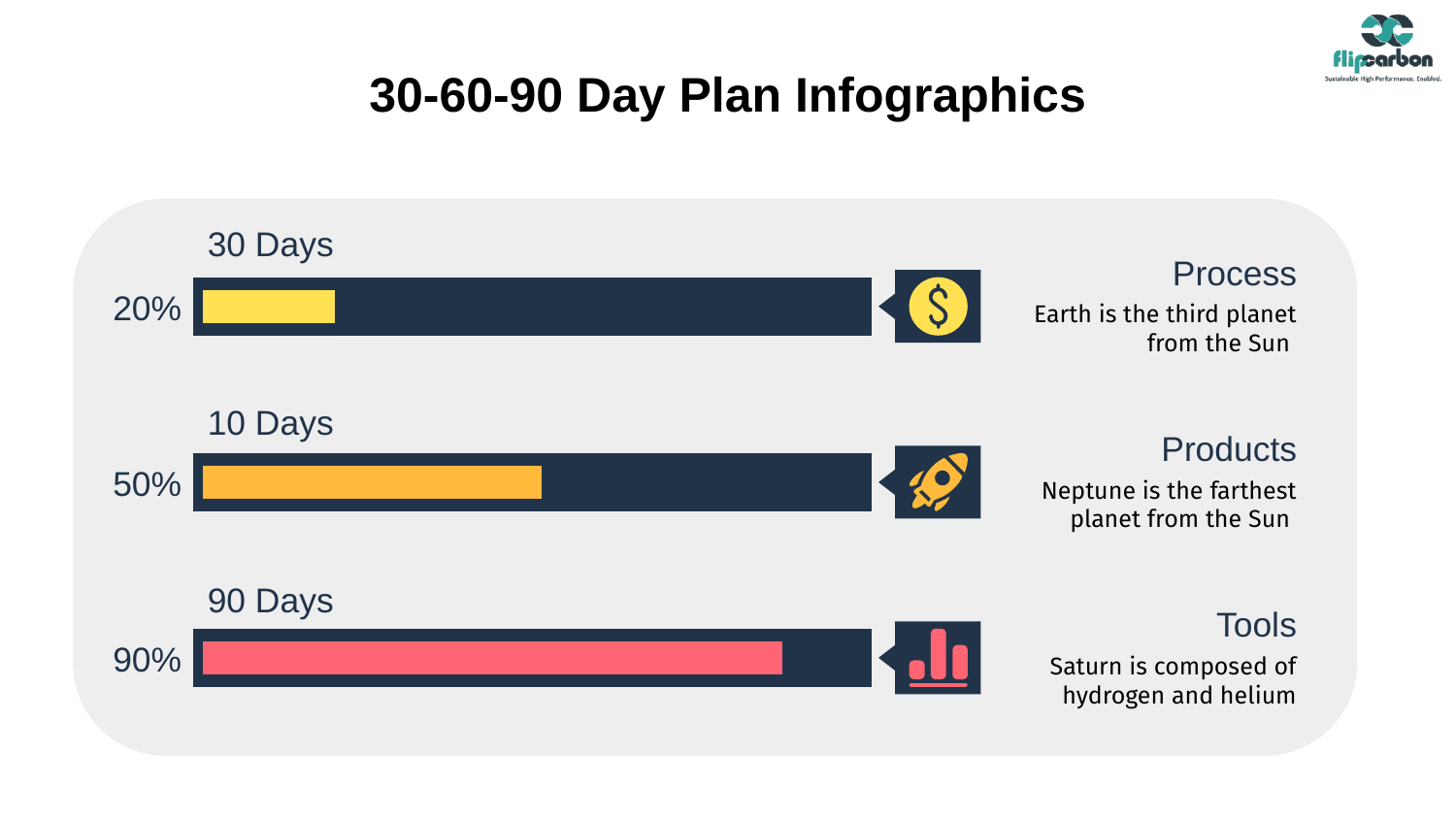

# 30-60-90 Day Plan Infographics

30 Days
Process

20%

Earth is the third planet from the Sun

10 Days
Products

50%

Neptune is the farthest planet from the Sun

90 Days
Tools

90%

Saturn is composed of hydrogen and helium